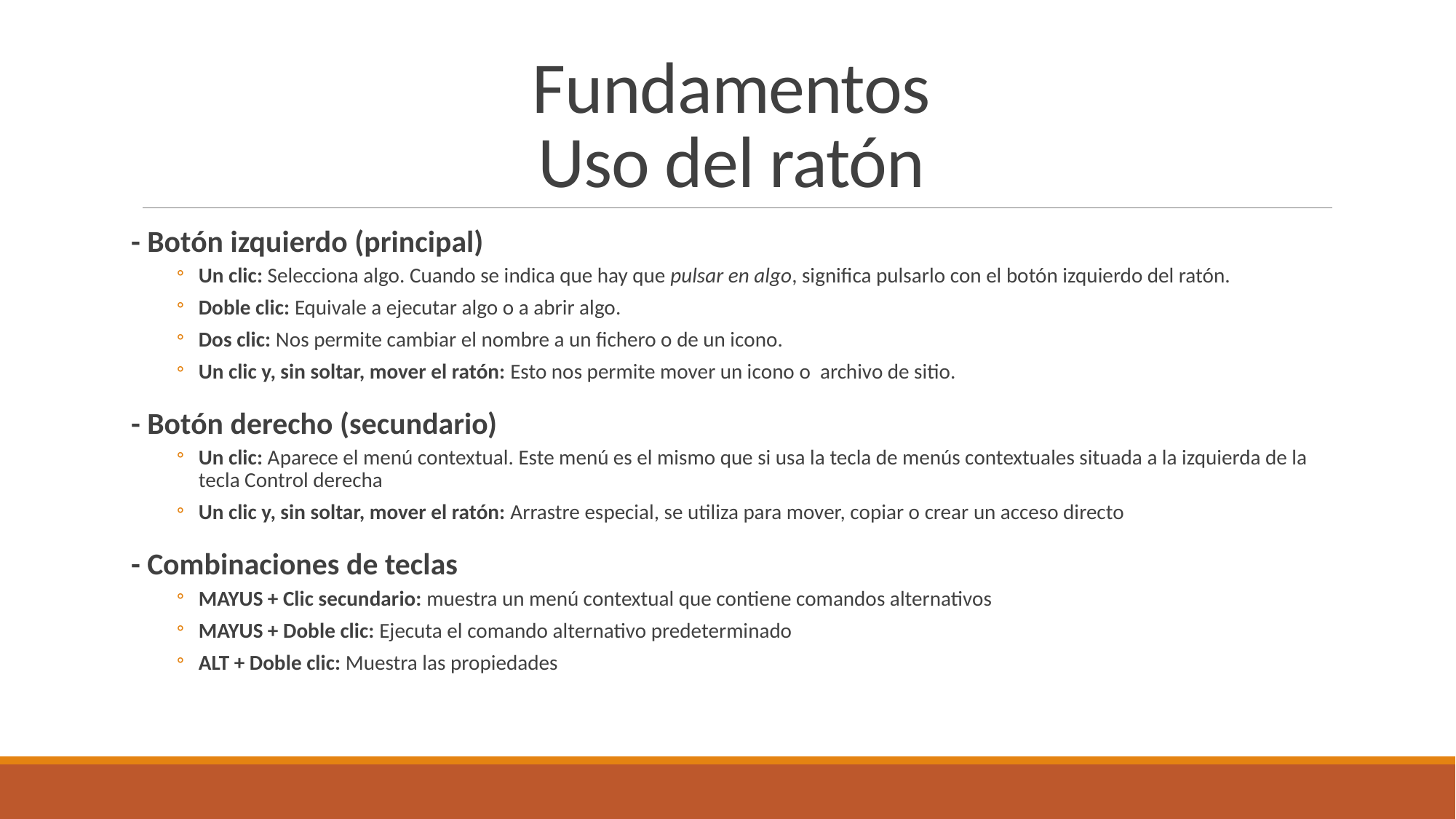

# Fundamentos Uso del ratón
- Botón izquierdo (principal)
Un clic: Selecciona algo. Cuando se indica que hay que pulsar en algo, significa pulsarlo con el botón izquierdo del ratón.
Doble clic: Equivale a ejecutar algo o a abrir algo.
Dos clic: Nos permite cambiar el nombre a un fichero o de un icono.
Un clic y, sin soltar, mover el ratón: Esto nos permite mover un icono o  archivo de sitio.
- Botón derecho (secundario)
Un clic: Aparece el menú contextual. Este menú es el mismo que si usa la tecla de menús contextuales situada a la izquierda de la tecla Control derecha
Un clic y, sin soltar, mover el ratón: Arrastre especial, se utiliza para mover, copiar o crear un acceso directo
- Combinaciones de teclas
MAYUS + Clic secundario: muestra un menú contextual que contiene comandos alternativos
MAYUS + Doble clic: Ejecuta el comando alternativo predeterminado
ALT + Doble clic: Muestra las propiedades